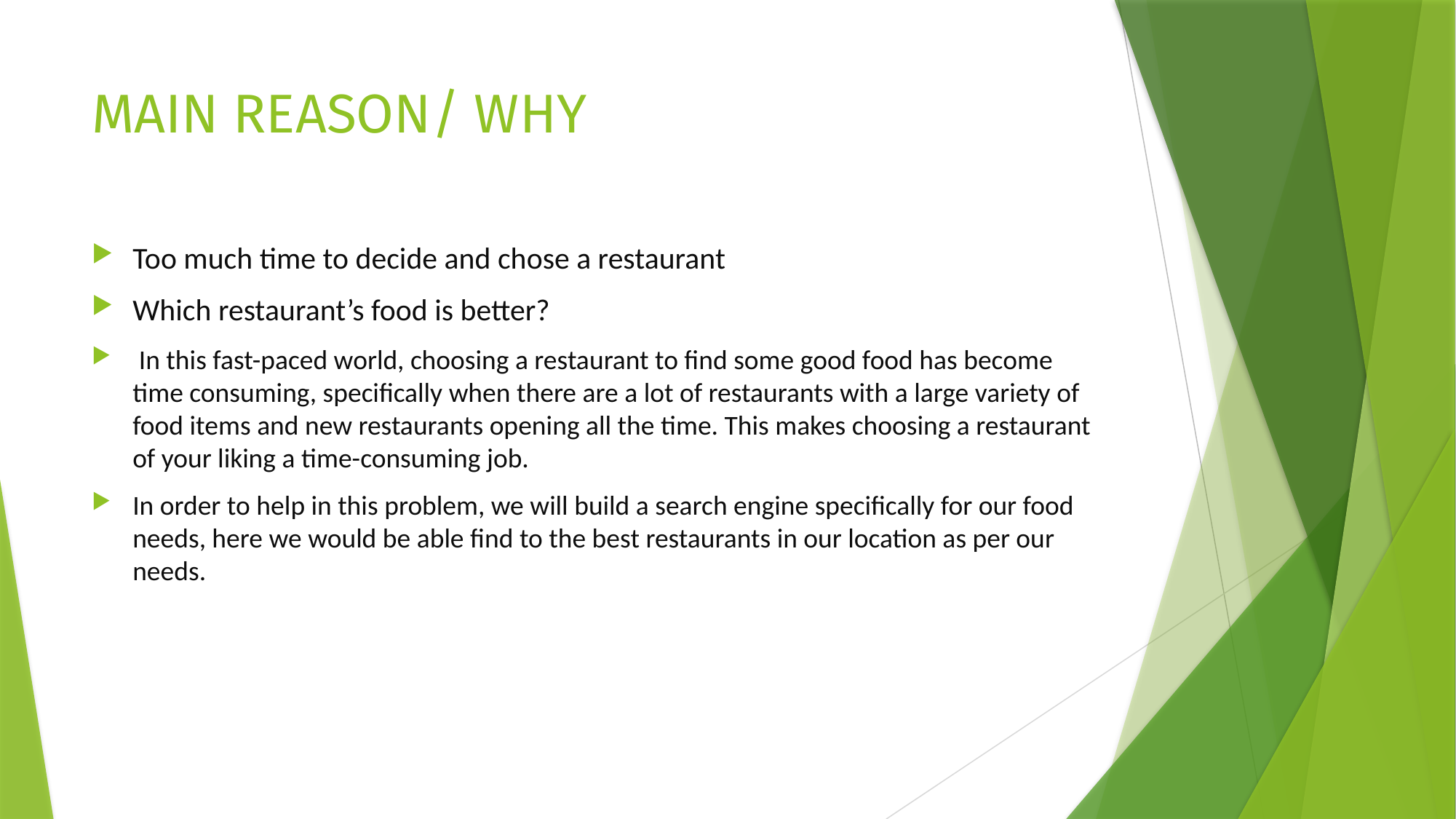

# MAIN REASON/ WHY

Too much time to decide and chose a restaurant
Which restaurant’s food is better?
 In this fast-paced world, choosing a restaurant to find some good food has become time consuming, specifically when there are a lot of restaurants with a large variety of food items and new restaurants opening all the time. This makes choosing a restaurant of your liking a time-consuming job.
In order to help in this problem, we will build a search engine specifically for our food needs, here we would be able find to the best restaurants in our location as per our needs.